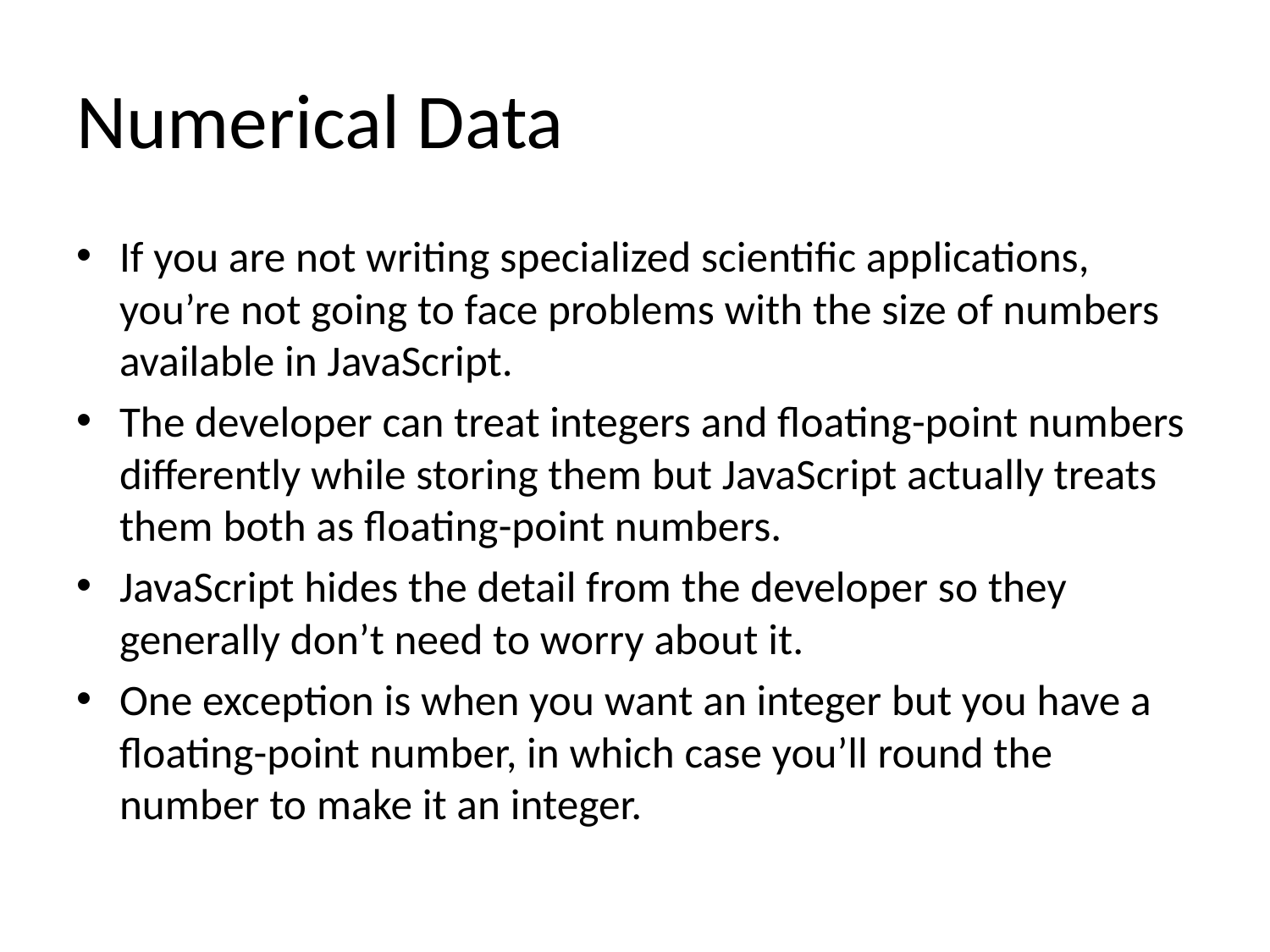

# Numerical Data
If you are not writing specialized scientific applications, you’re not going to face problems with the size of numbers available in JavaScript.
The developer can treat integers and floating-point numbers differently while storing them but JavaScript actually treats them both as floating-point numbers.
JavaScript hides the detail from the developer so they generally don’t need to worry about it.
One exception is when you want an integer but you have a floating-point number, in which case you’ll round the number to make it an integer.